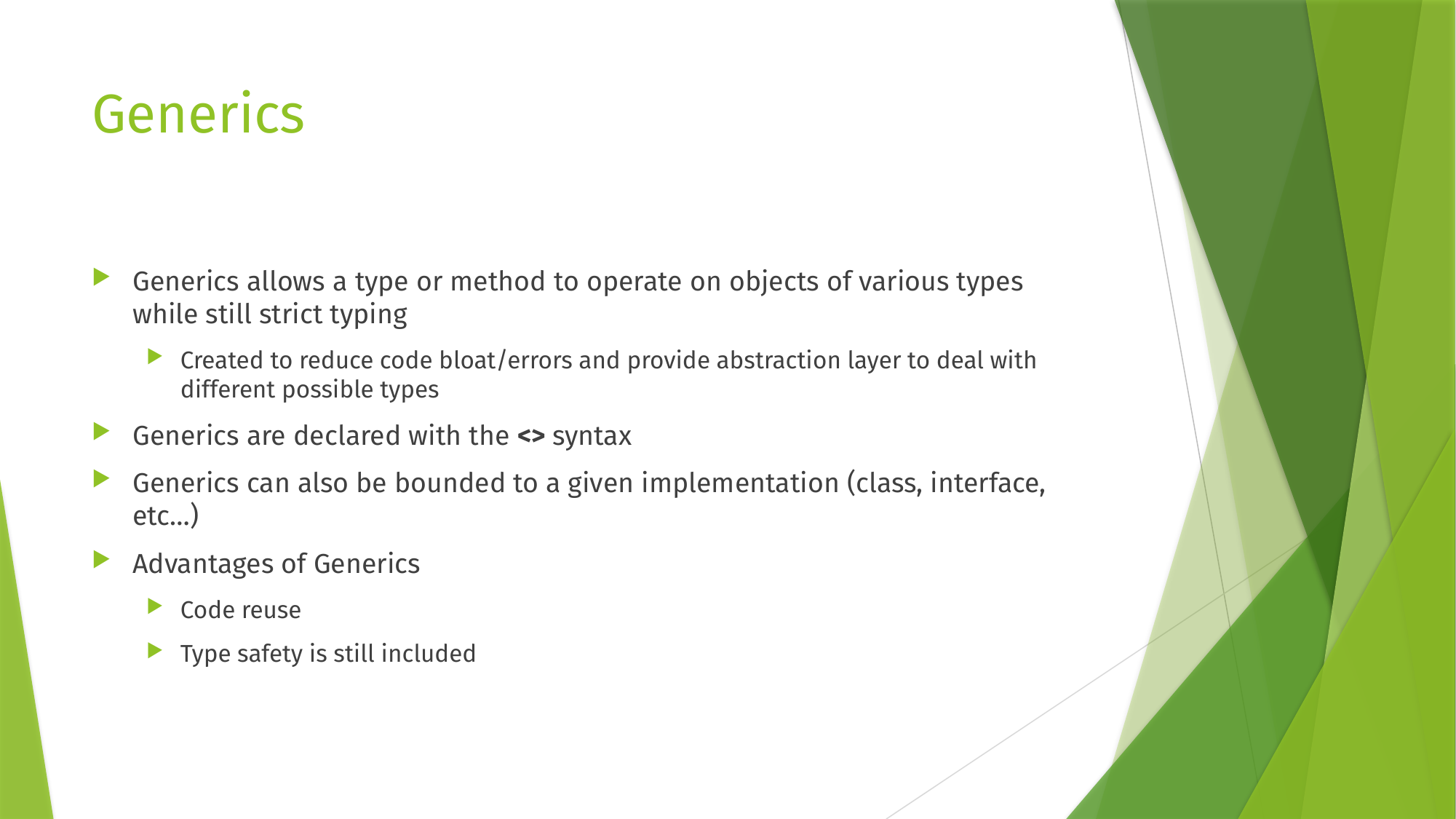

# Generics
Generics allows a type or method to operate on objects of various types while still strict typing
Created to reduce code bloat/errors and provide abstraction layer to deal with different possible types
Generics are declared with the <> syntax
Generics can also be bounded to a given implementation (class, interface, etc…)
Advantages of Generics
Code reuse
Type safety is still included